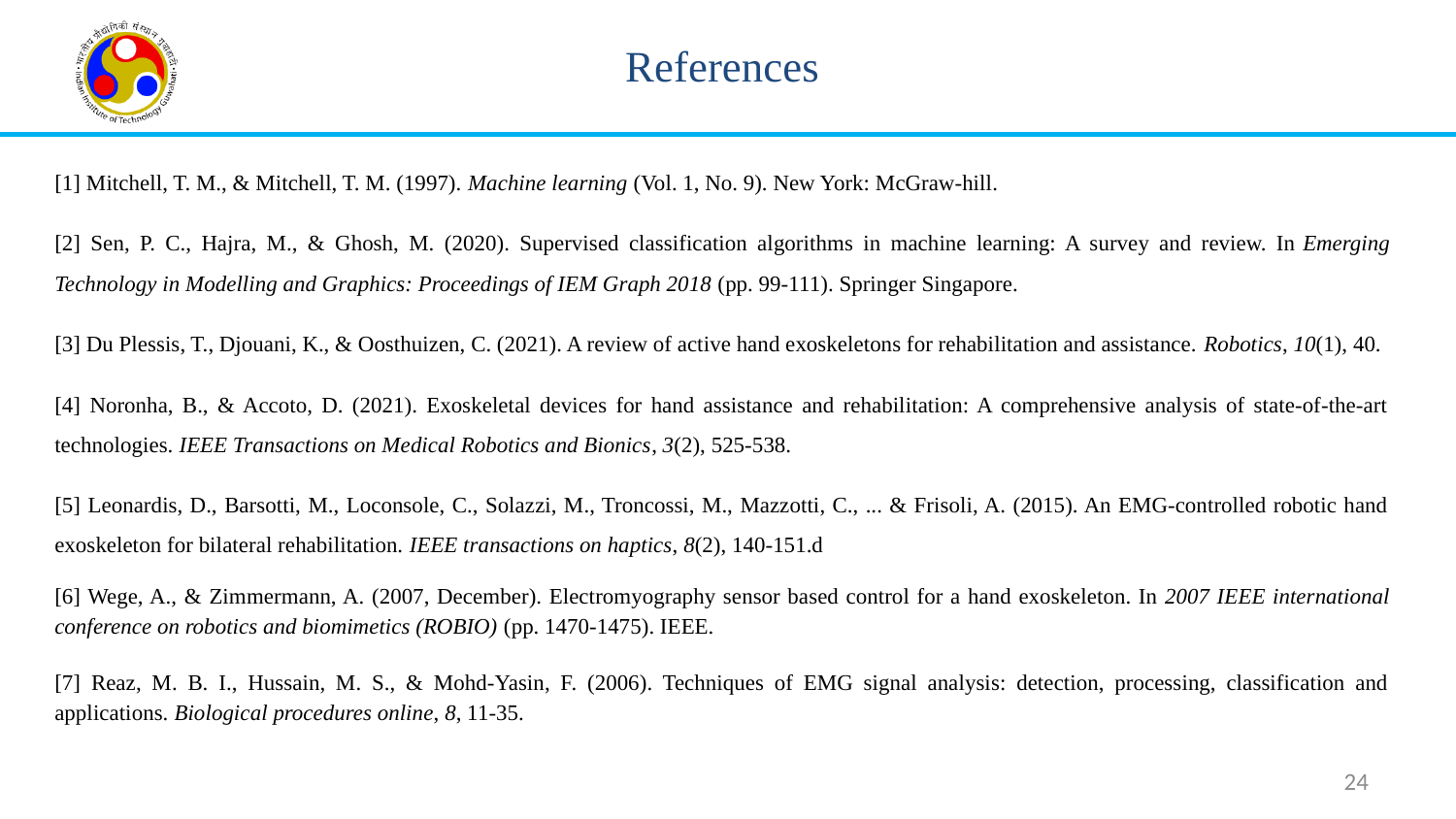

# References
[1] Mitchell, T. M., & Mitchell, T. M. (1997). Machine learning (Vol. 1, No. 9). New York: McGraw-hill.
[2] Sen, P. C., Hajra, M., & Ghosh, M. (2020). Supervised classification algorithms in machine learning: A survey and review. In Emerging Technology in Modelling and Graphics: Proceedings of IEM Graph 2018 (pp. 99-111). Springer Singapore.
[3] Du Plessis, T., Djouani, K., & Oosthuizen, C. (2021). A review of active hand exoskeletons for rehabilitation and assistance. Robotics, 10(1), 40.
[4] Noronha, B., & Accoto, D. (2021). Exoskeletal devices for hand assistance and rehabilitation: A comprehensive analysis of state-of-the-art technologies. IEEE Transactions on Medical Robotics and Bionics, 3(2), 525-538.
[5] Leonardis, D., Barsotti, M., Loconsole, C., Solazzi, M., Troncossi, M., Mazzotti, C., ... & Frisoli, A. (2015). An EMG-controlled robotic hand exoskeleton for bilateral rehabilitation. IEEE transactions on haptics, 8(2), 140-151.d
[6] Wege, A., & Zimmermann, A. (2007, December). Electromyography sensor based control for a hand exoskeleton. In 2007 IEEE international conference on robotics and biomimetics (ROBIO) (pp. 1470-1475). IEEE.
[7] Reaz, M. B. I., Hussain, M. S., & Mohd-Yasin, F. (2006). Techniques of EMG signal analysis: detection, processing, classification and applications. Biological procedures online, 8, 11-35.

24